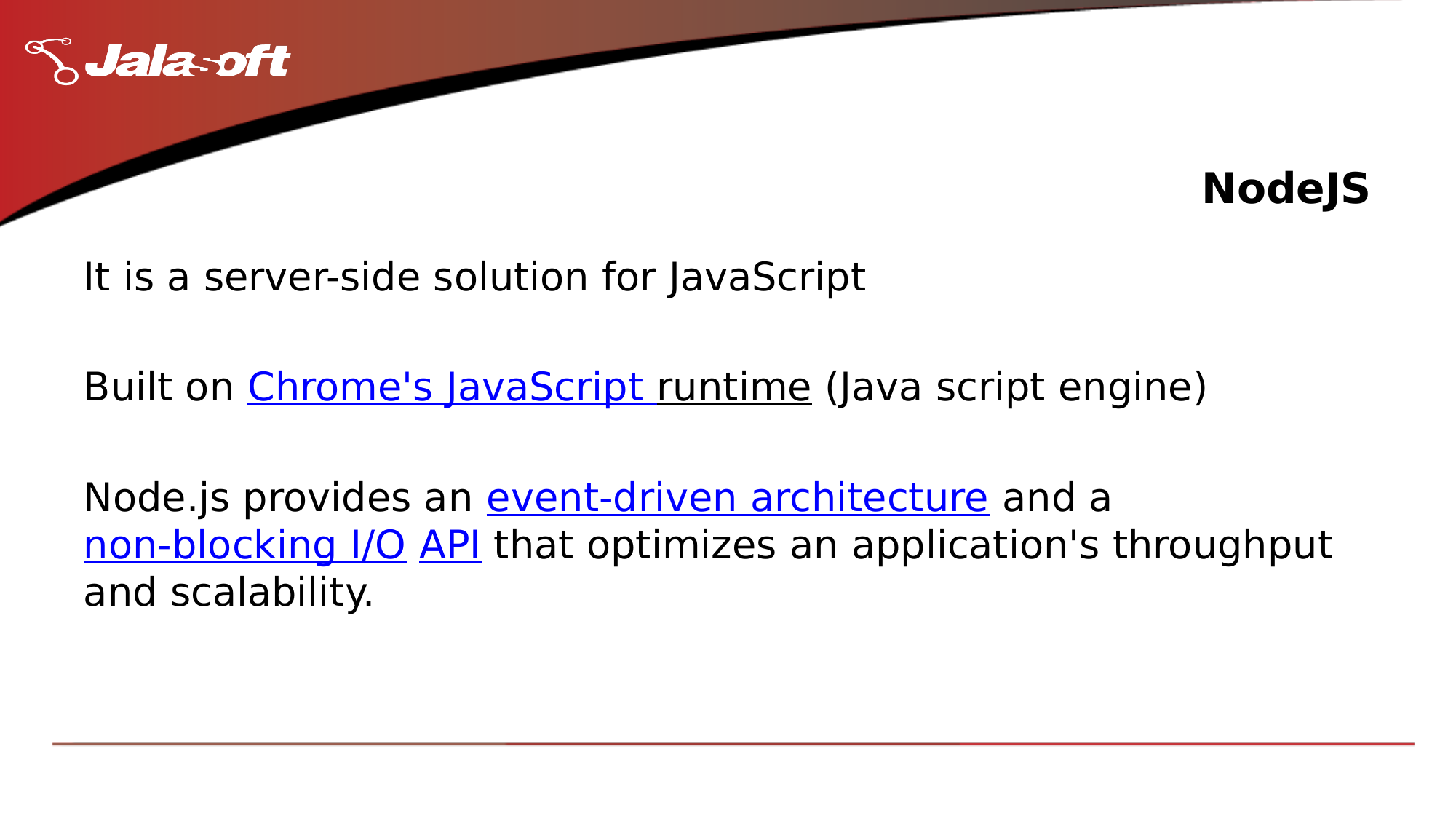

# NodeJS
It is a server-side solution for JavaScript

Built on Chrome's JavaScript runtime (Java script engine)

Node.js provides an event-driven architecture and a non-blocking I/O API that optimizes an application's throughput and scalability.